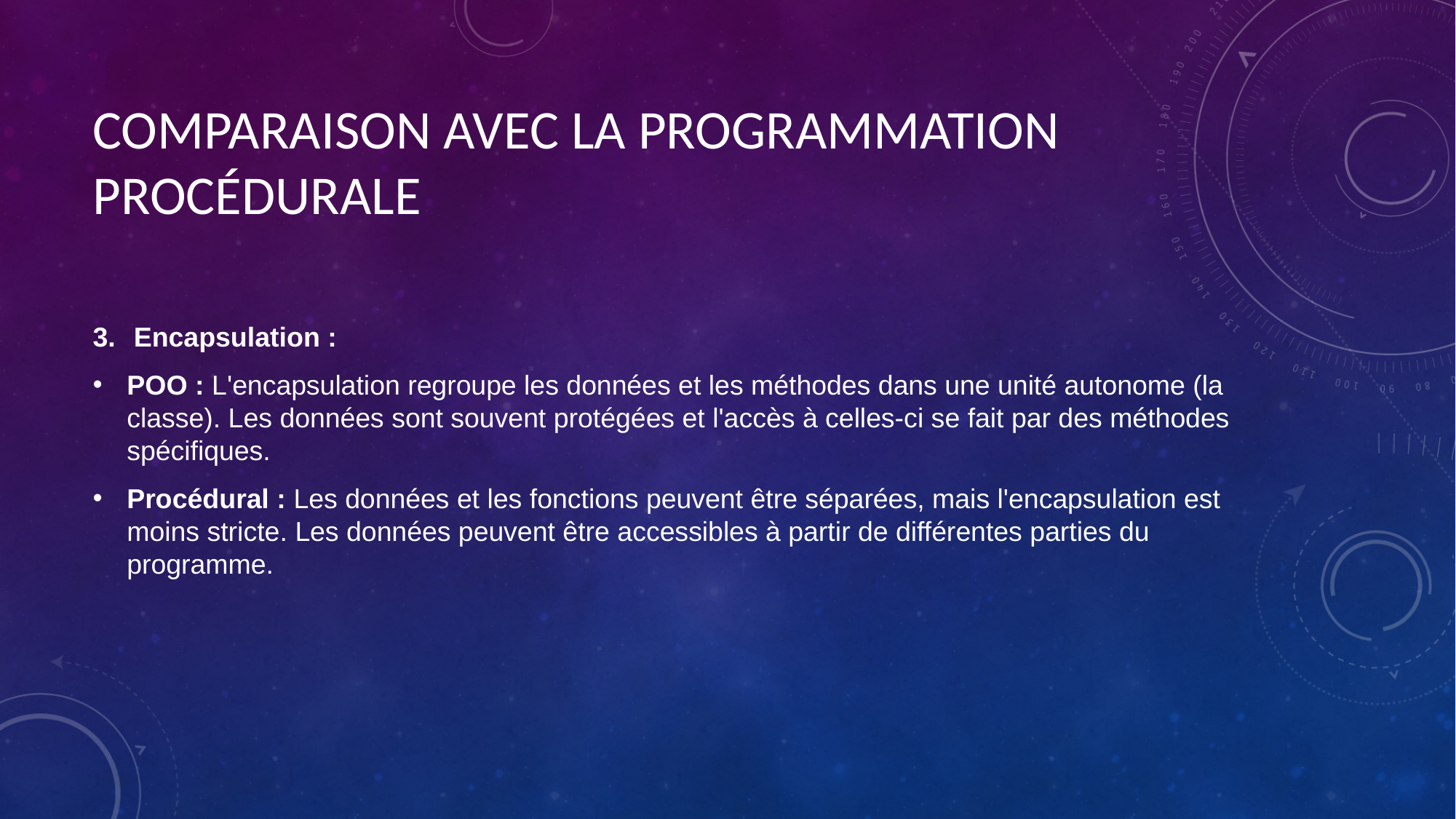

# Comparaison avec la programmation procédurale
Encapsulation :
POO : L'encapsulation regroupe les données et les méthodes dans une unité autonome (la classe). Les données sont souvent protégées et l'accès à celles-ci se fait par des méthodes spécifiques.
Procédural : Les données et les fonctions peuvent être séparées, mais l'encapsulation est moins stricte. Les données peuvent être accessibles à partir de différentes parties du programme.